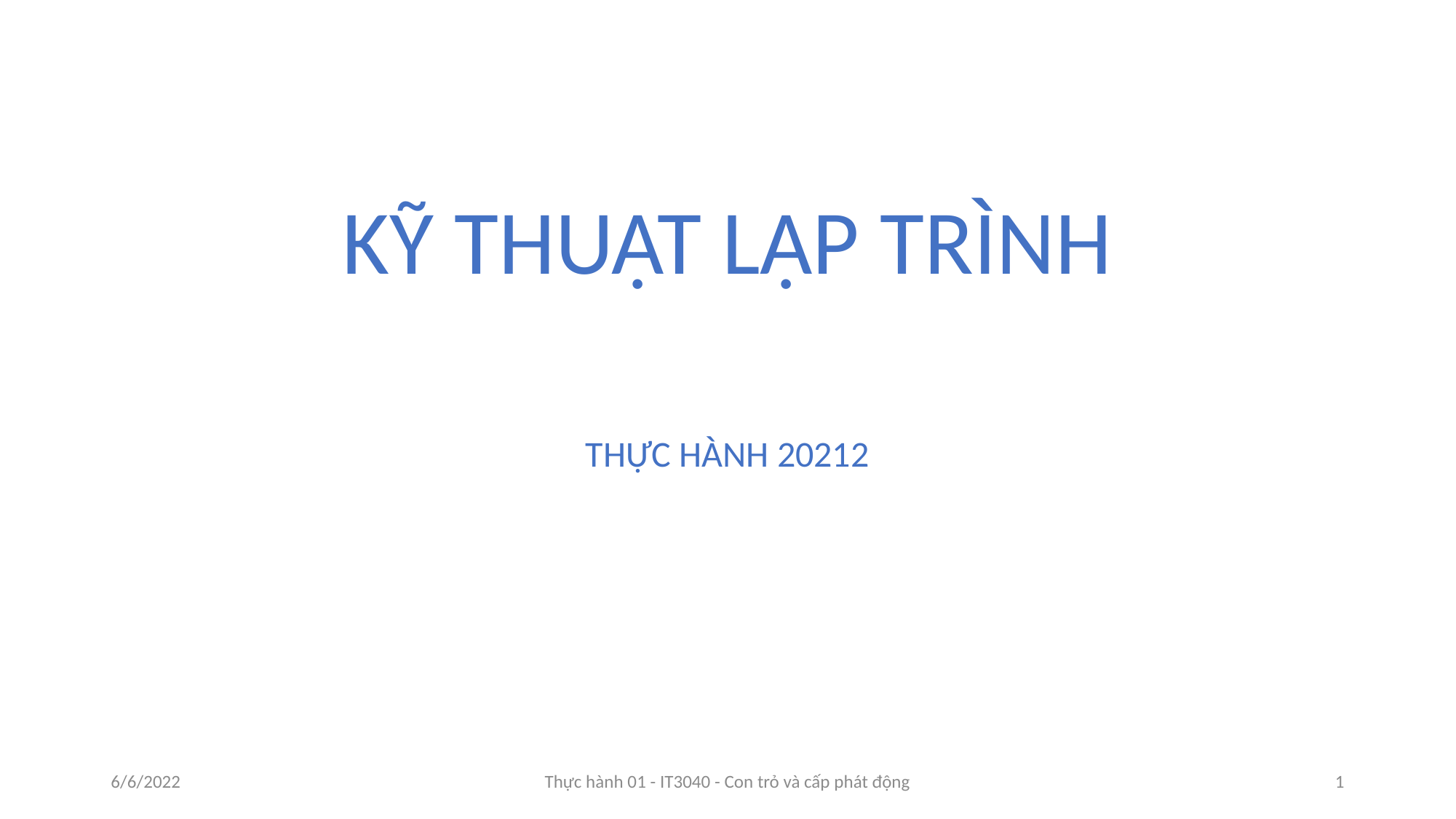

# KỸ THUẬT LẬP TRÌNH
THỰC HÀNH 20212

6/6/2022
Thực hành 01 - IT3040 - Con trỏ và cấp phát động
1